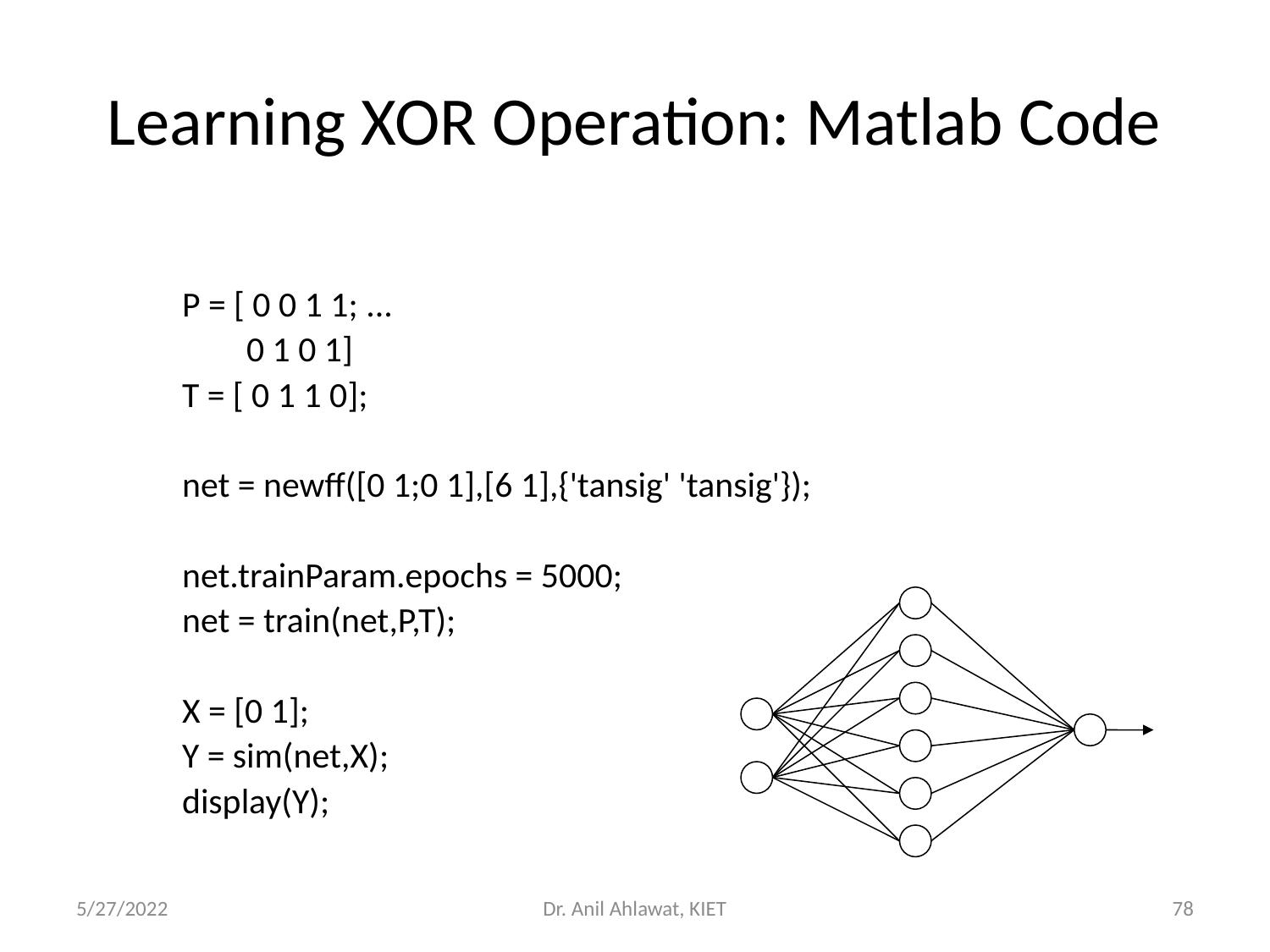

# Learning XOR Operation: Matlab Code
P = [ 0 0 1 1; ...
        0 1 0 1]
T = [ 0 1 1 0];

net = newff([0 1;0 1],[6 1],{'tansig' 'tansig'});

net.trainParam.epochs = 5000;
net = train(net,P,T);

X = [0 1];
Y = sim(net,X);
display(Y);

5/27/2022
Dr. Anil Ahlawat, KIET
78